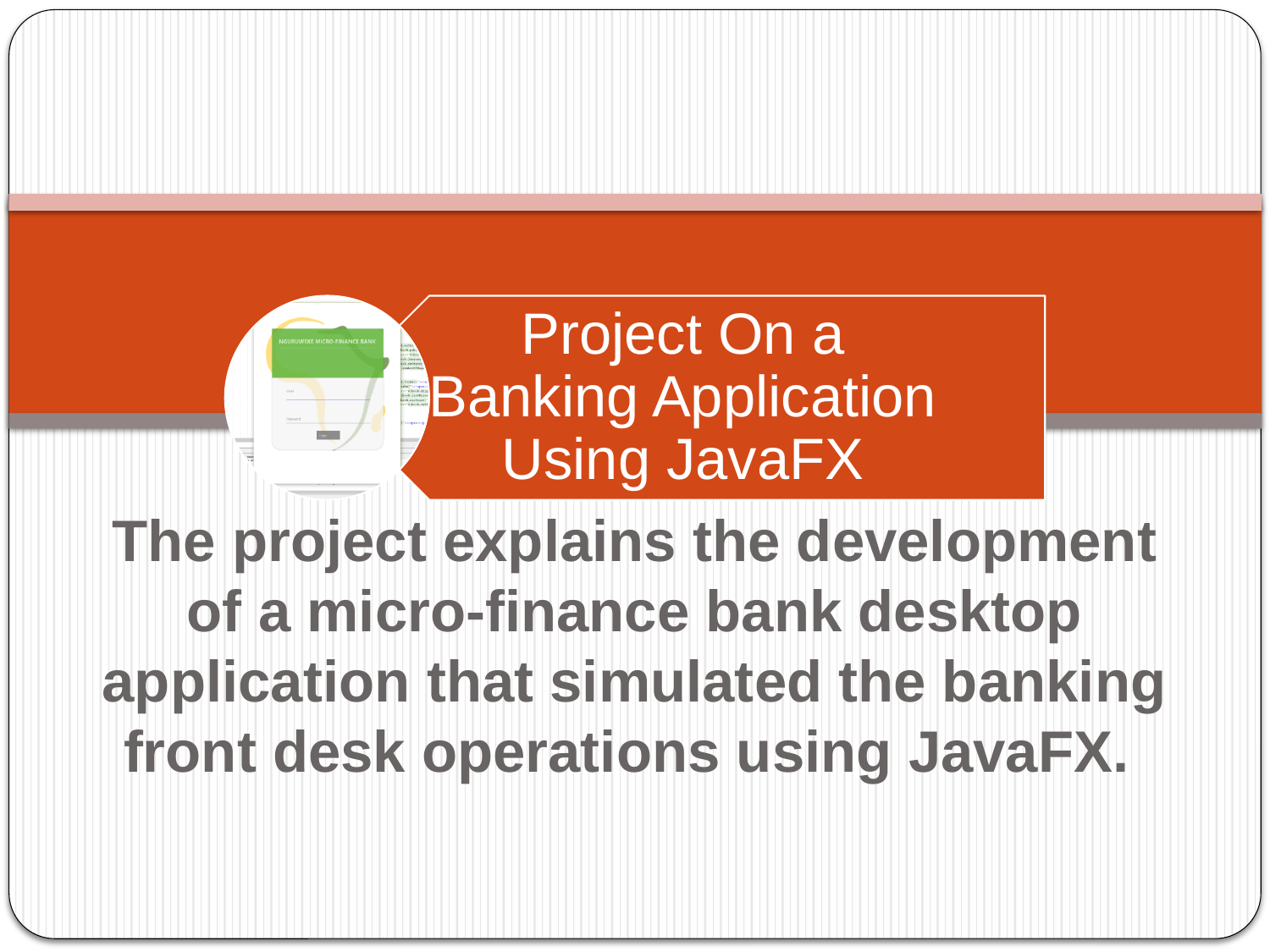

Project On a Banking Application Using JavaFX
The project explains the development of a micro-finance bank desktop application that simulated the banking front desk operations using JavaFX.